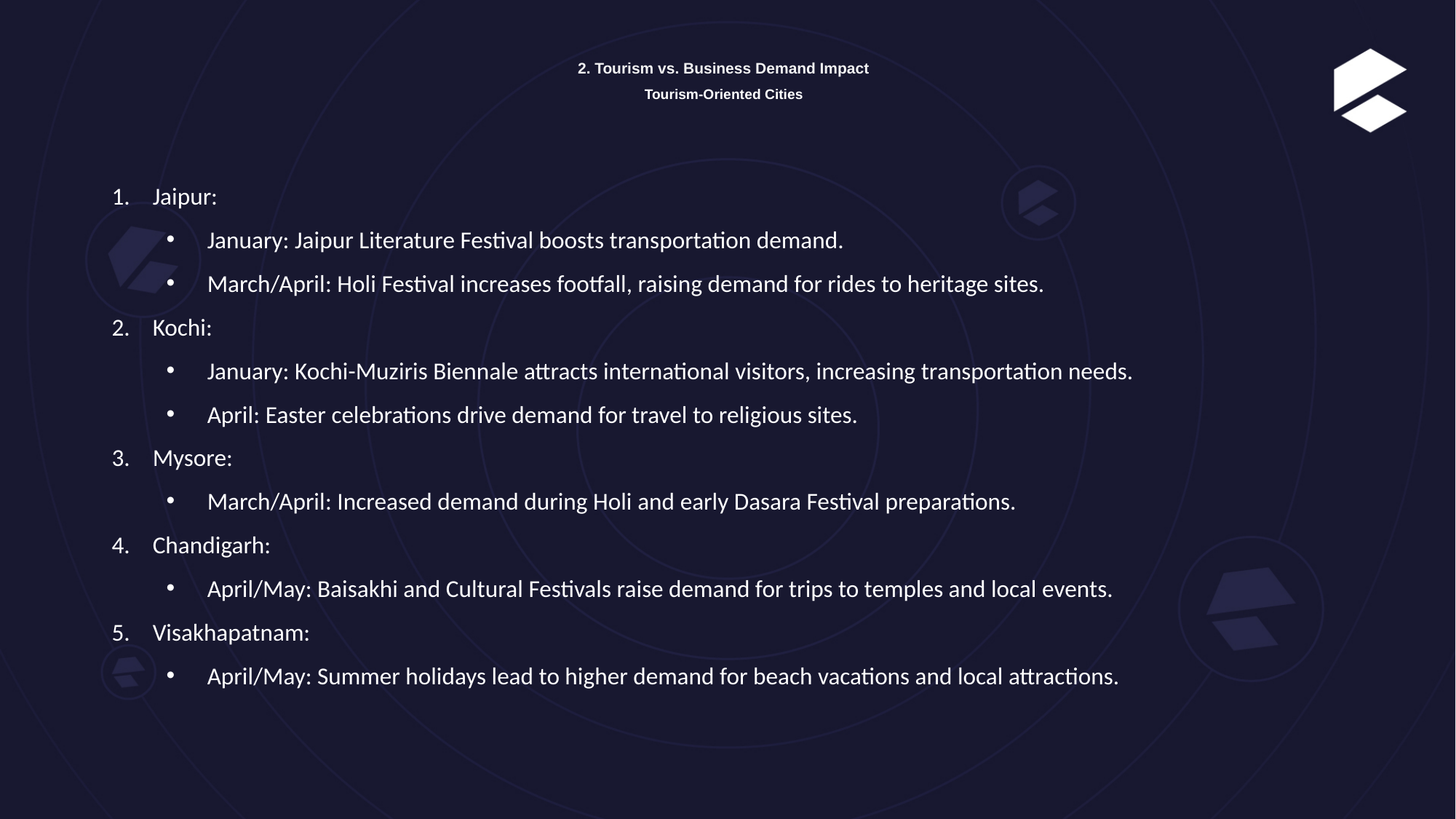

# 2. Tourism vs. Business Demand Impact Tourism-Oriented Cities
Jaipur:
January: Jaipur Literature Festival boosts transportation demand.
March/April: Holi Festival increases footfall, raising demand for rides to heritage sites.
Kochi:
January: Kochi-Muziris Biennale attracts international visitors, increasing transportation needs.
April: Easter celebrations drive demand for travel to religious sites.
Mysore:
March/April: Increased demand during Holi and early Dasara Festival preparations.
Chandigarh:
April/May: Baisakhi and Cultural Festivals raise demand for trips to temples and local events.
Visakhapatnam:
April/May: Summer holidays lead to higher demand for beach vacations and local attractions.